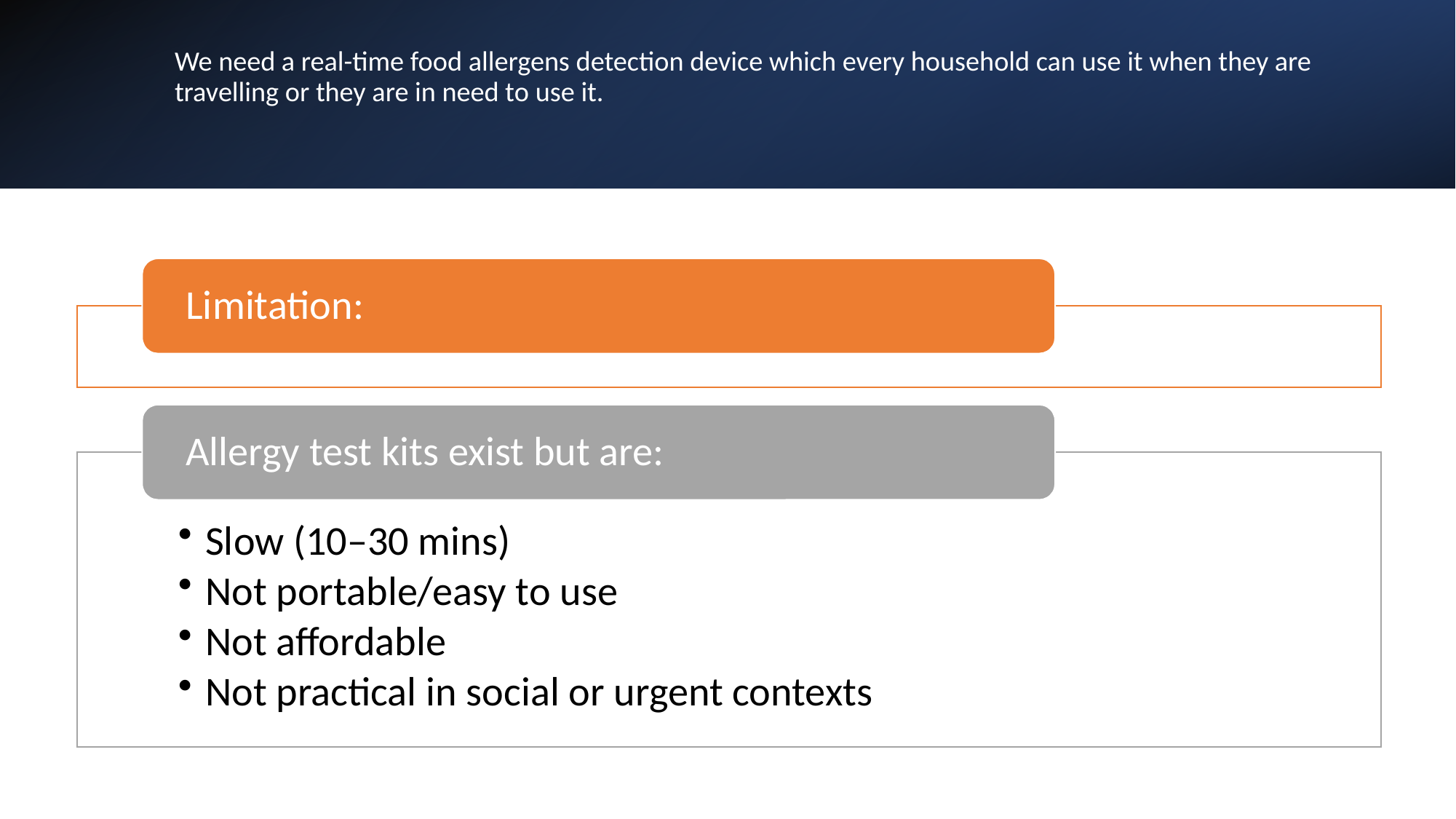

# We need a real-time food allergens detection device which every household can use it when they are travelling or they are in need to use it.
Limitation:
Slow (10–30 mins)
Not portable/easy to use
Not affordable
Not practical in social or urgent contexts
Allergy test kits exist but are: